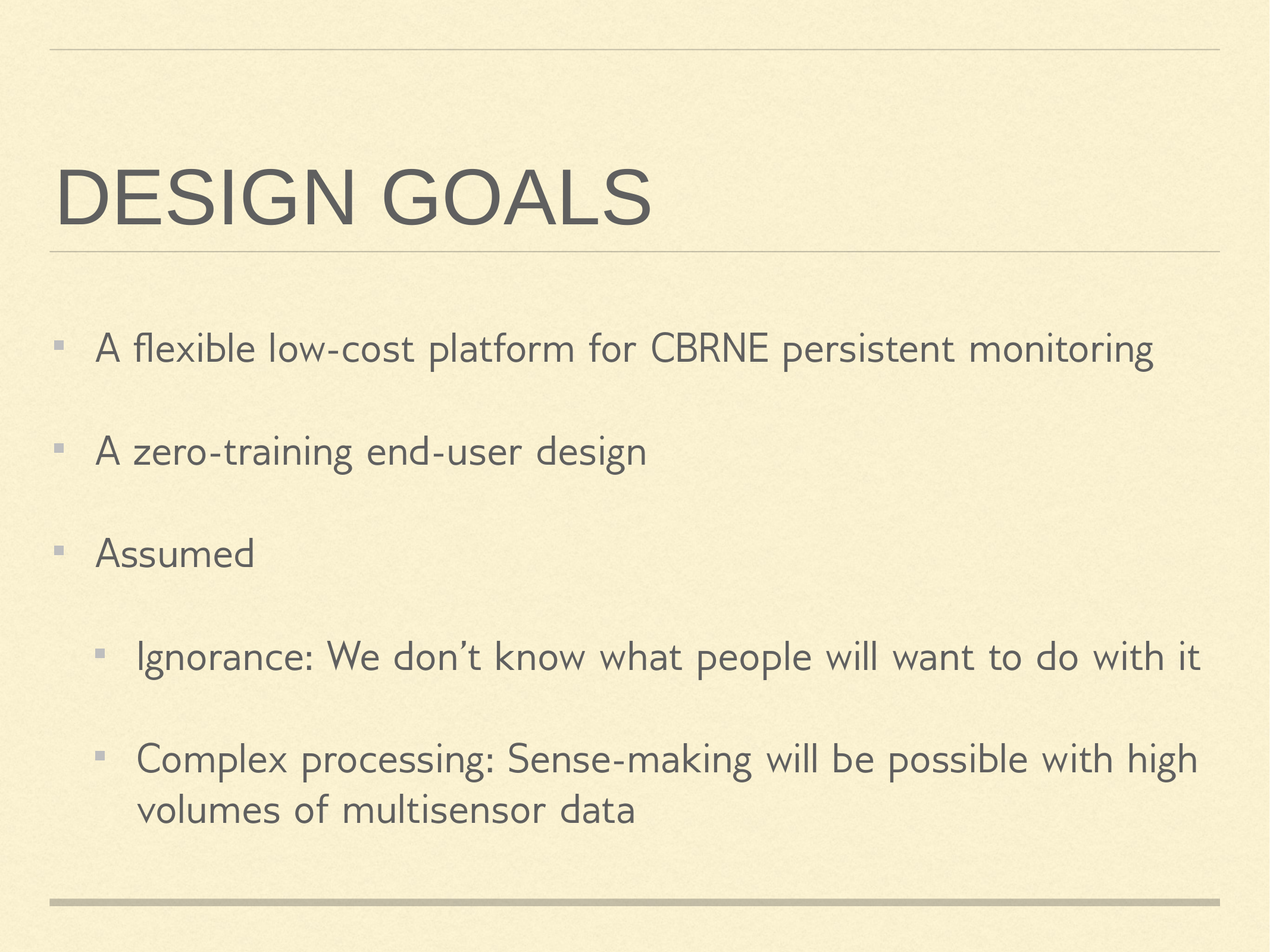

# Design goals
A flexible low-cost platform for CBRNE persistent monitoring
A zero-training end-user design
Assumed
Ignorance: We don’t know what people will want to do with it
Complex processing: Sense-making will be possible with high volumes of multisensor data